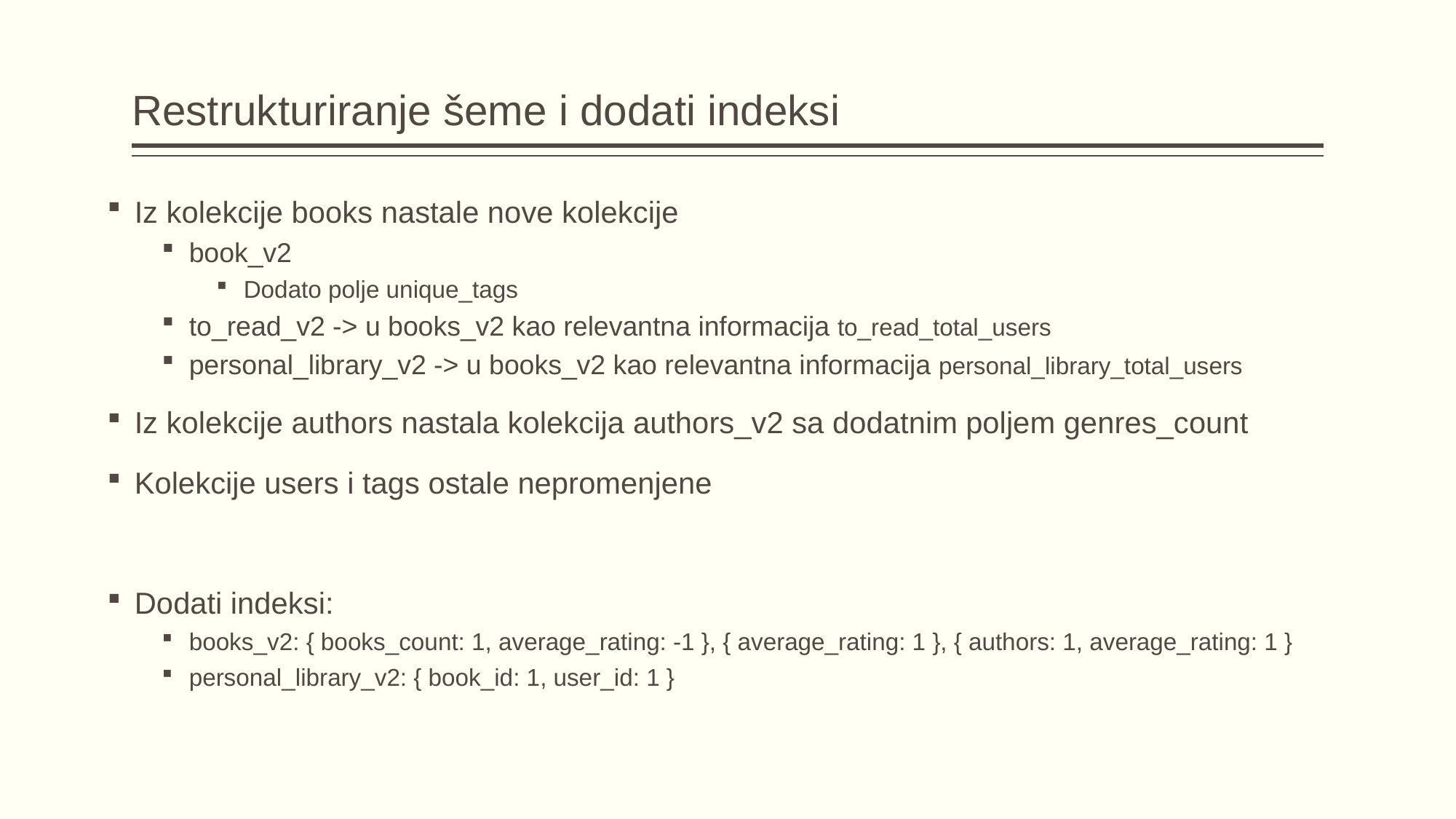

# Restrukturiranje šeme i dodati indeksi
Iz kolekcije books nastale nove kolekcije
book_v2
Dodato polje unique_tags
to_read_v2 -> u books_v2 kao relevantna informacija to_read_total_users
personal_library_v2 -> u books_v2 kao relevantna informacija personal_library_total_users
Iz kolekcije authors nastala kolekcija authors_v2 sa dodatnim poljem genres_count
Kolekcije users i tags ostale nepromenjene

Dodati indeksi:
books_v2: { books_count: 1, average_rating: -1 }, { average_rating: 1 }, { authors: 1, average_rating: 1 }
personal_library_v2: { book_id: 1, user_id: 1 }